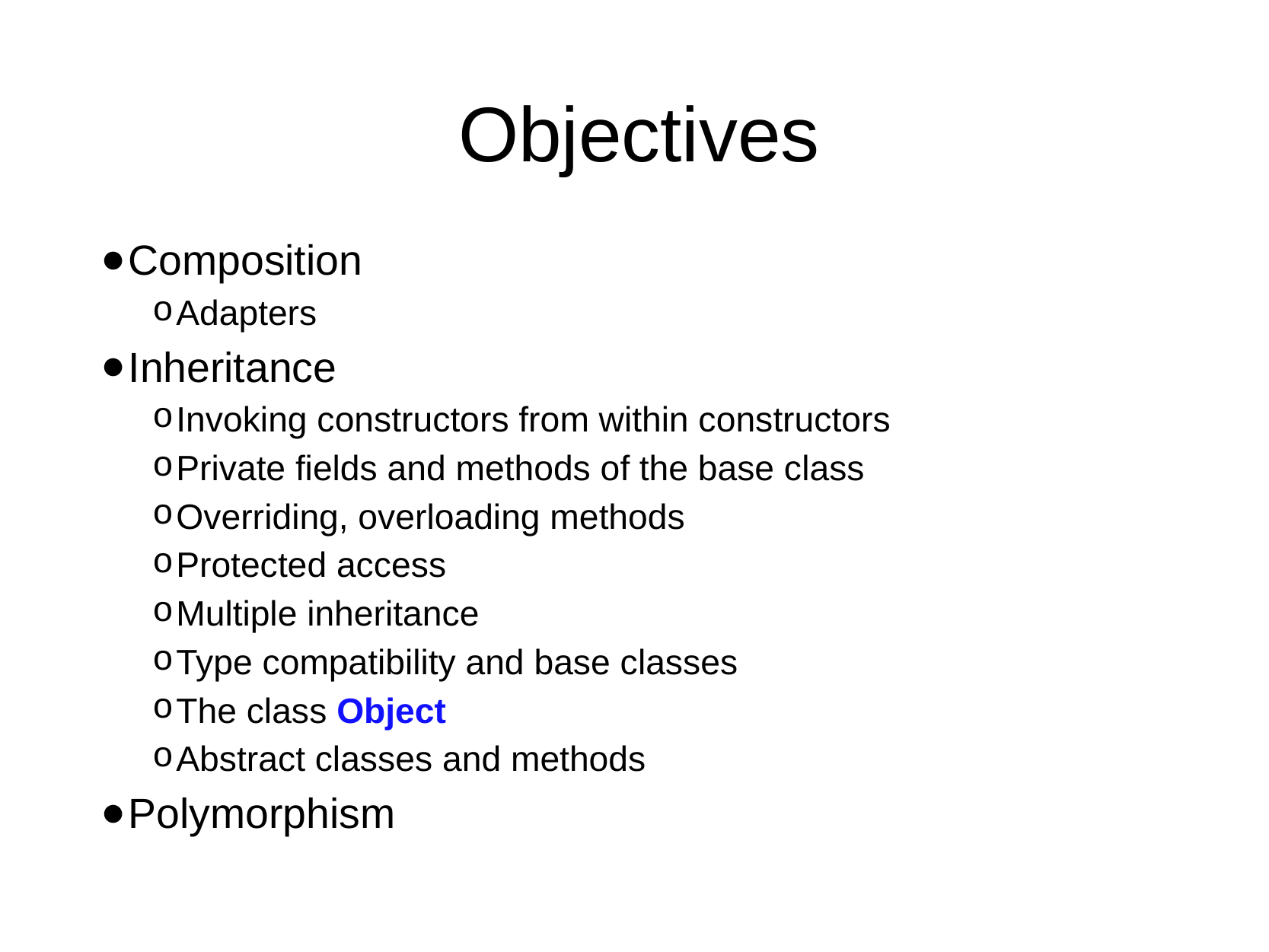

# Objectives
Composition
Adapters
Inheritance
Invoking constructors from within constructors
Private fields and methods of the base class
Overriding, overloading methods
Protected access
Multiple inheritance
Type compatibility and base classes
The class Object
Abstract classes and methods
Polymorphism